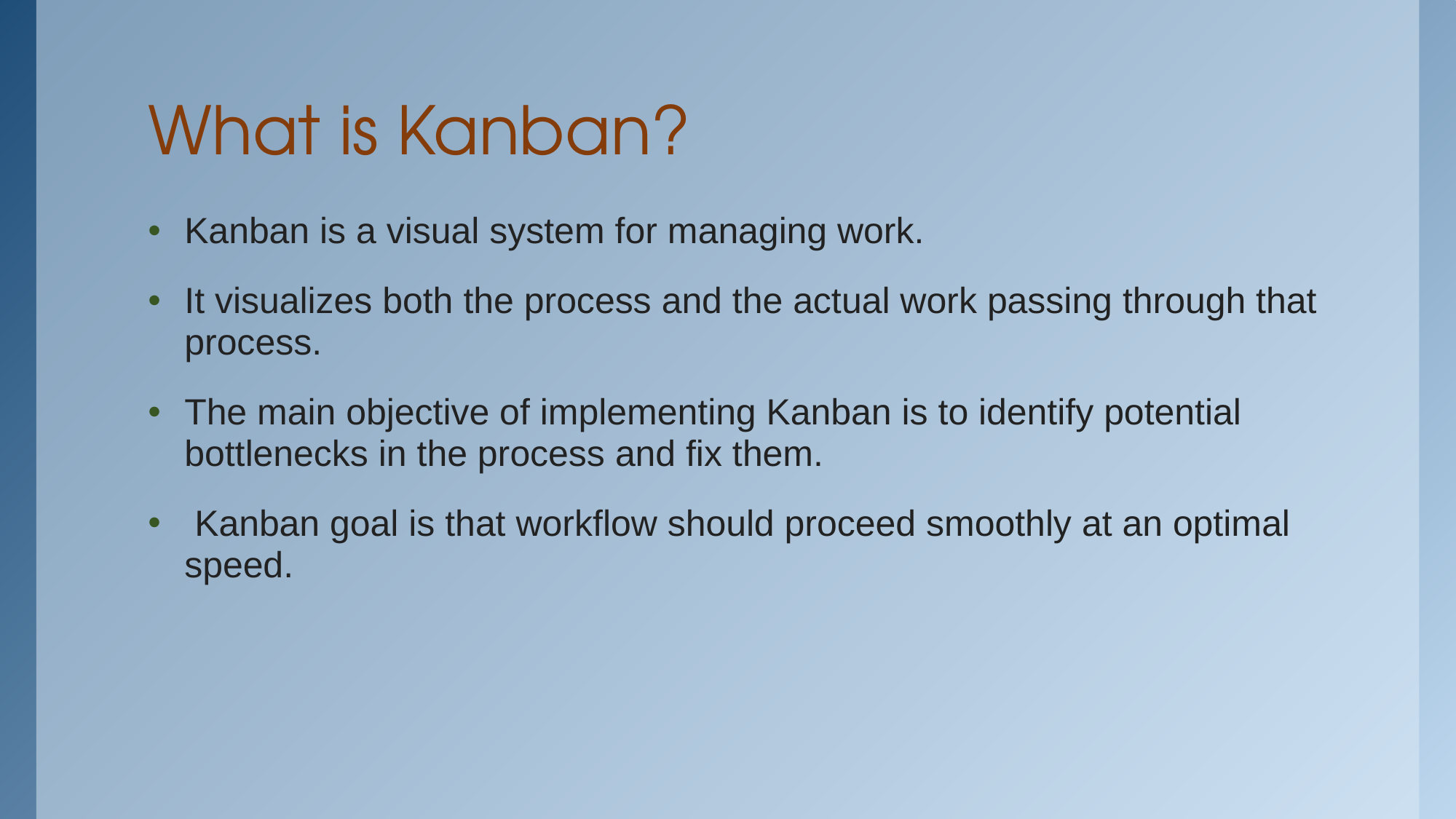

# What is Kanban?
Kanban is a visual system for managing work.
It visualizes both the process and the actual work passing through that process.
The main objective of implementing Kanban is to identify potential bottlenecks in the process and fix them.
 Kanban goal is that workflow should proceed smoothly at an optimal speed.